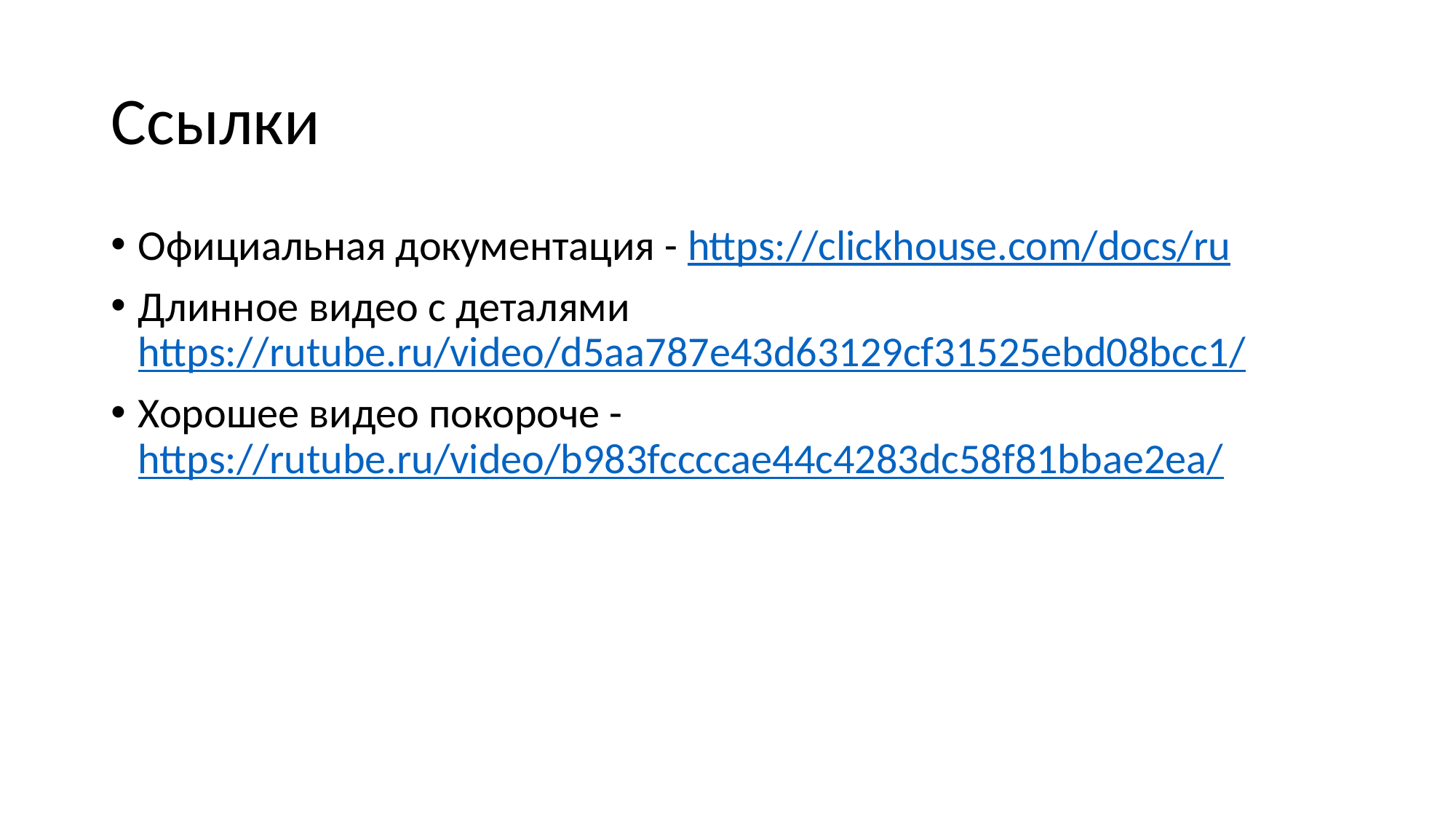

# Ссылки
Официальная документация - https://clickhouse.com/docs/ru
Длинное видео с деталями https://rutube.ru/video/d5aa787e43d63129cf31525ebd08bcc1/
Хорошее видео покороче - https://rutube.ru/video/b983fccccae44c4283dc58f81bbae2ea/